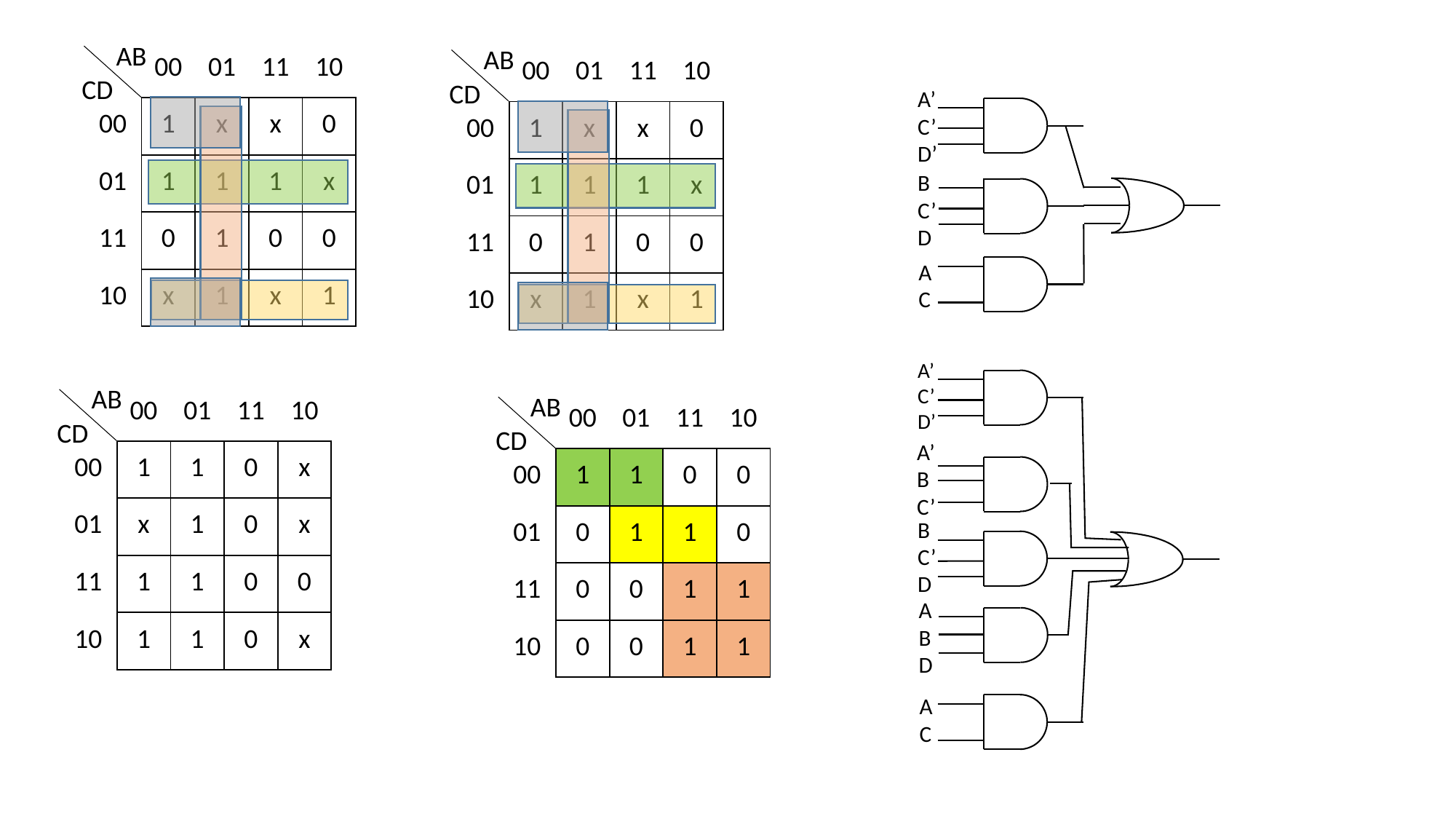

AB
|  | 00 | 01 | 11 | 10 |
| --- | --- | --- | --- | --- |
| 00 | 1 | x | x | 0 |
| 01 | 1 | 1 | 1 | x |
| 11 | 0 | 1 | 0 | 0 |
| 10 | x | 1 | x | 1 |
AB
|  | 00 | 01 | 11 | 10 |
| --- | --- | --- | --- | --- |
| 00 | 1 | x | x | 0 |
| 01 | 1 | 1 | 1 | x |
| 11 | 0 | 1 | 0 | 0 |
| 10 | x | 1 | x | 1 |
CD
CD
A’
C’
D’

B
C’
D

A
C

A’
C’
D’

AB
|  | 00 | 01 | 11 | 10 |
| --- | --- | --- | --- | --- |
| 00 | 1 | 1 | 0 | x |
| 01 | x | 1 | 0 | x |
| 11 | 1 | 1 | 0 | 0 |
| 10 | 1 | 1 | 0 | x |
AB
|  | 00 | 01 | 11 | 10 |
| --- | --- | --- | --- | --- |
| 00 | 1 | 1 | 0 | 0 |
| 01 | 0 | 1 | 1 | 0 |
| 11 | 0 | 0 | 1 | 1 |
| 10 | 0 | 0 | 1 | 1 |

CD
CD
A’
B
C’

B
C’
D

A
B
D

A
C